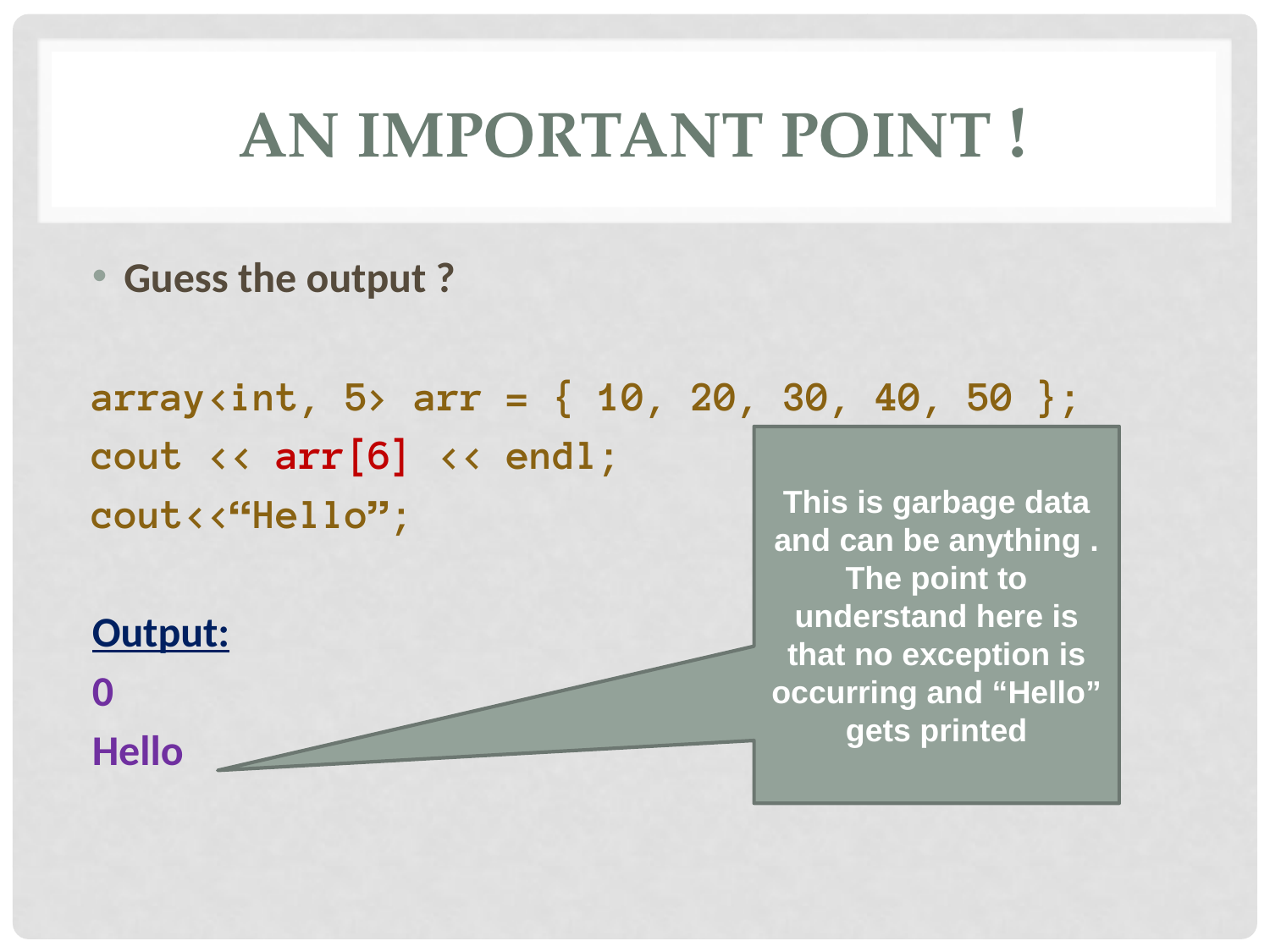

# An important point !
Guess the output ?

array<int, 5> arr = { 10, 20, 30, 40, 50 };
cout << arr[6] << endl;
cout<<“Hello”;

Output:
0
Hello
This is garbage data and can be anything . The point to understand here is that no exception is occurring and “Hello” gets printed